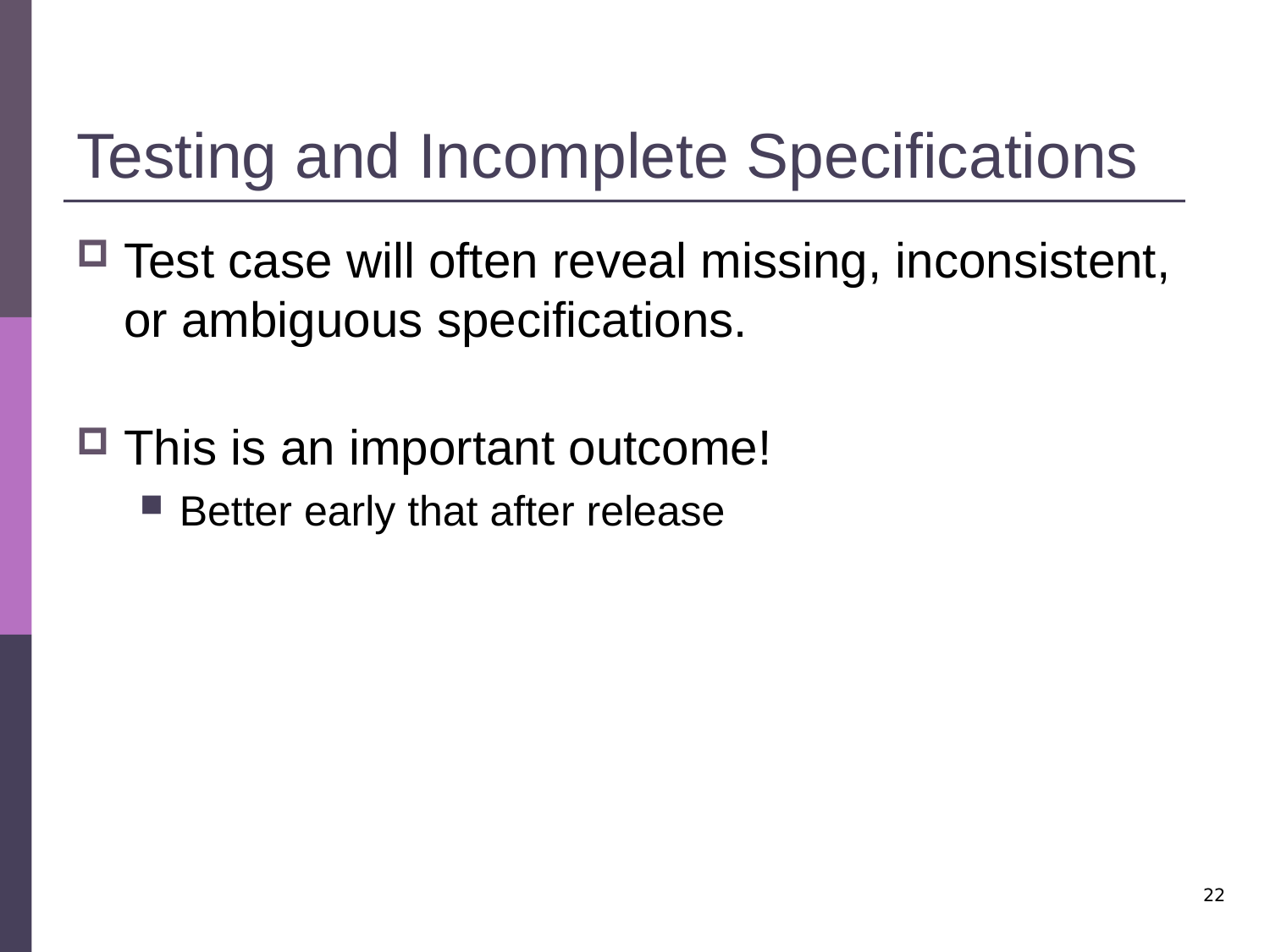

# Testing and Incomplete Specifications
Test case will often reveal missing, inconsistent, or ambiguous specifications.

This is an important outcome!
Better early that after release
22